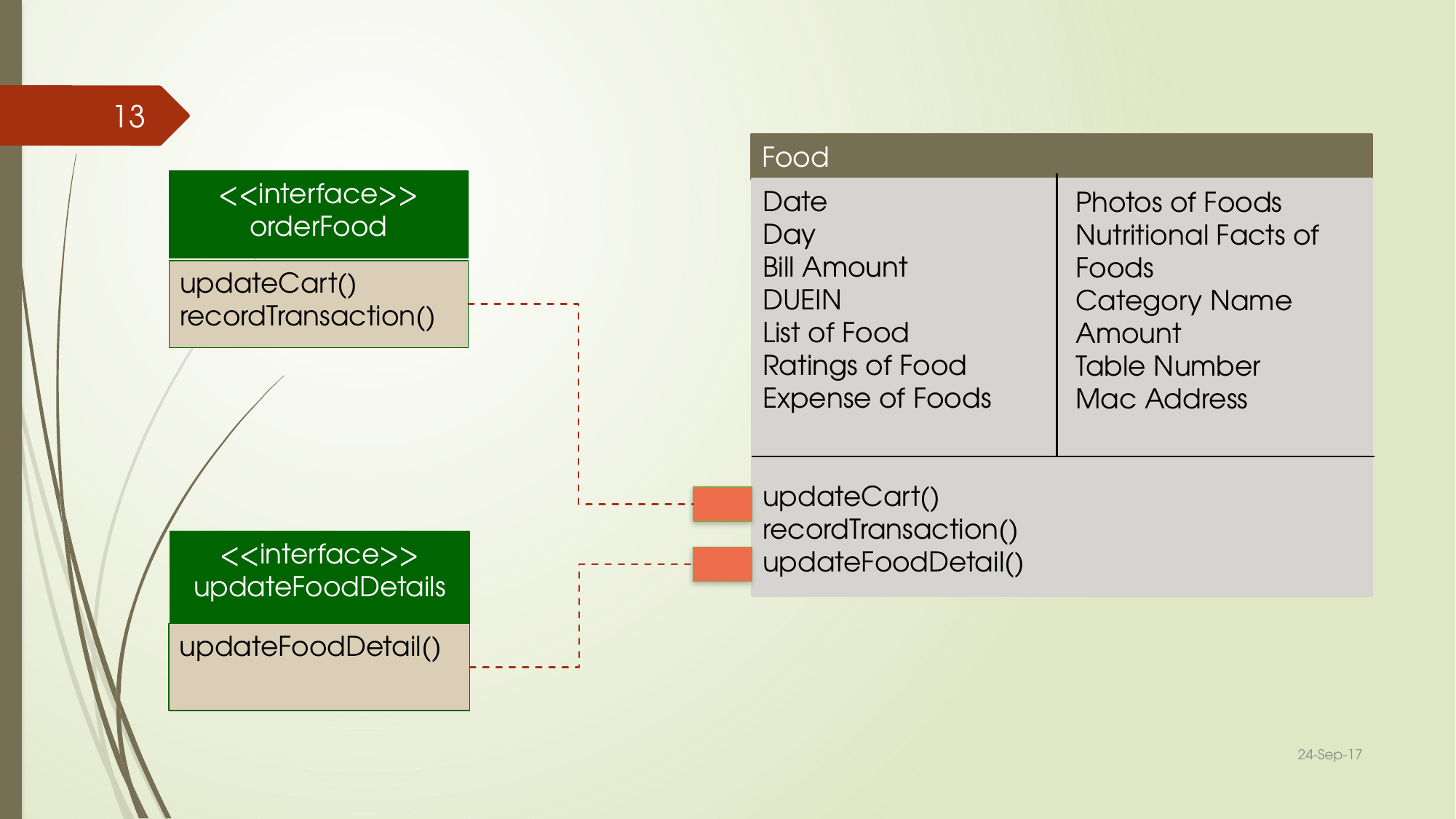

13
Food

<<interface>>
orderFood
Date
Day
Bill Amount
DUEIN
List of Food
Ratings of Food
Expense of Foods

updateCart()
recordTransaction()
updateFoodDetail()

Photos of Foods
Nutritional Facts of Foods
Category Name
Amount
Table Number
Mac Address
13
updateCart()
recordTransaction()

<<interface>>
updateFoodDetails

updateFoodDetail()
24-Sep-17